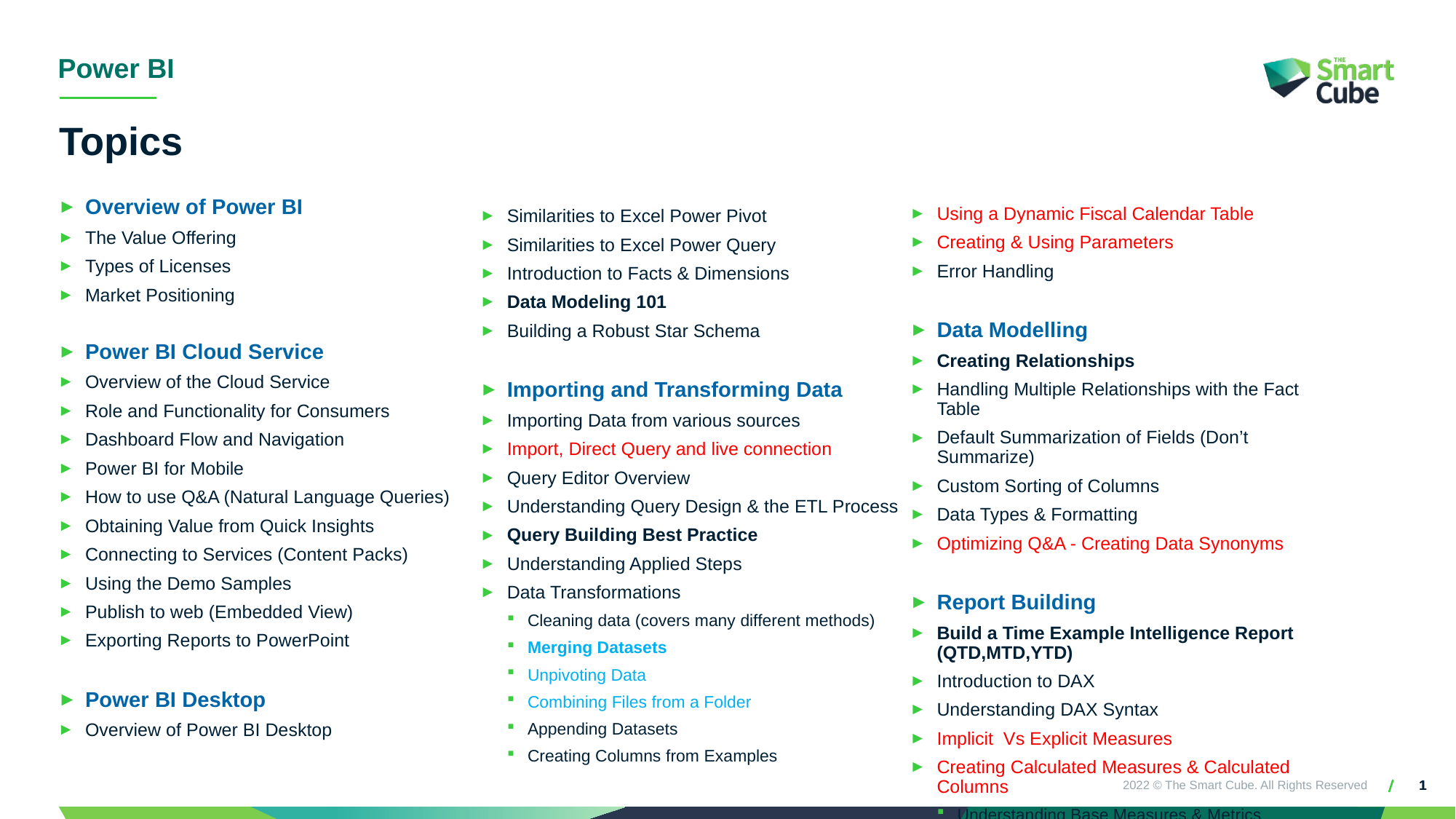

Power BI
# Topics

Overview of Power BI
The Value Offering
Types of Licenses
Market Positioning

Power BI Cloud Service
Overview of the Cloud Service
Role and Functionality for Consumers
Dashboard Flow and Navigation
Power BI for Mobile
How to use Q&A (Natural Language Queries)
Obtaining Value from Quick Insights
Connecting to Services (Content Packs)
Using the Demo Samples
Publish to web (Embedded View)
Exporting Reports to PowerPoint

Power BI Desktop
Overview of Power BI Desktop

Using a Dynamic Fiscal Calendar Table
Creating & Using Parameters
Error Handling

Data Modelling
Creating Relationships
Handling Multiple Relationships with the Fact Table
Default Summarization of Fields (Don’t Summarize)
Custom Sorting of Columns
Data Types & Formatting
Optimizing Q&A - Creating Data Synonyms

Report Building
Build a Time Example Intelligence Report (QTD,MTD,YTD)
Introduction to DAX
Understanding DAX Syntax
Implicit  Vs Explicit Measures
Creating Calculated Measures & Calculated Columns
Understanding Base Measures & Metrics

Similarities to Excel Power Pivot
Similarities to Excel Power Query
Introduction to Facts & Dimensions
Data Modeling 101
Building a Robust Star Schema

Importing and Transforming Data
Importing Data from various sources
Import, Direct Query and live connection
Query Editor Overview
Understanding Query Design & the ETL Process
Query Building Best Practice
Understanding Applied Steps
Data Transformations
Cleaning data (covers many different methods)
Merging Datasets
Unpivoting Data
Combining Files from a Folder
Appending Datasets
Creating Columns from Examples